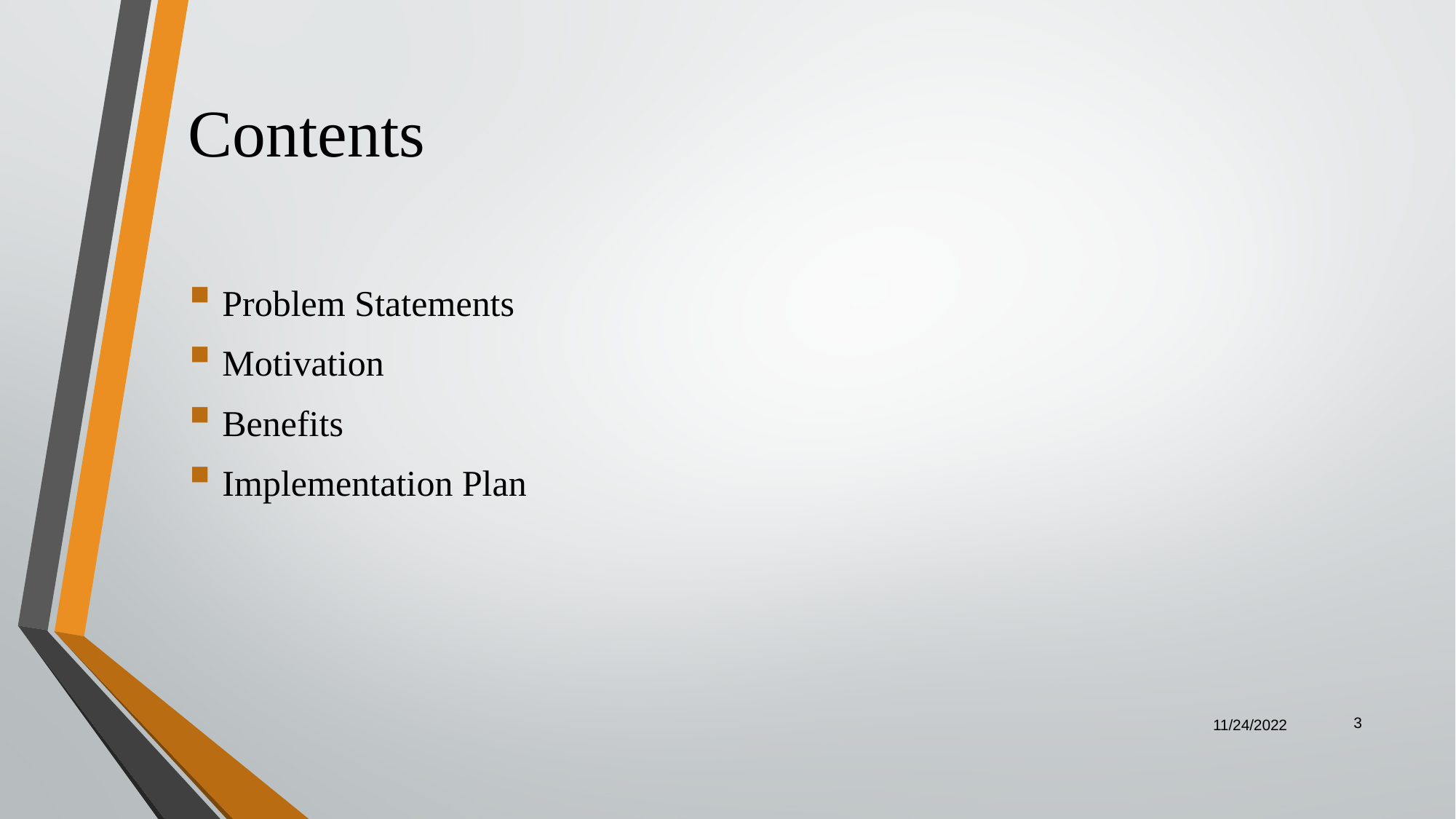

# Contents
Problem Statements
Motivation
Benefits
Implementation Plan
3
11/24/2022